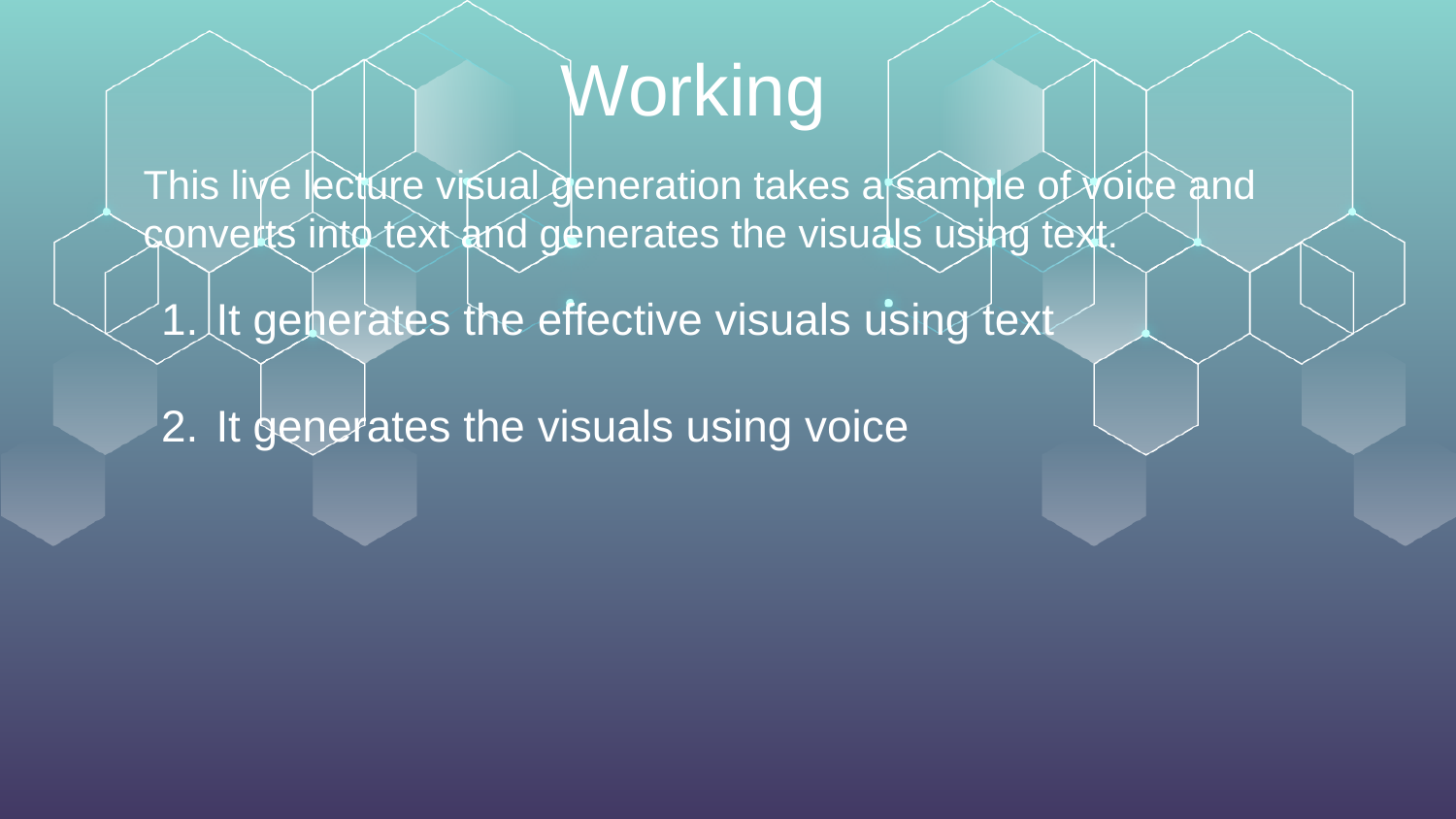

# Working
This live lecture visual generation takes a sample of voice and converts into text and generates the visuals using text.

It generates the effective visuals using text

It generates the visuals using voice